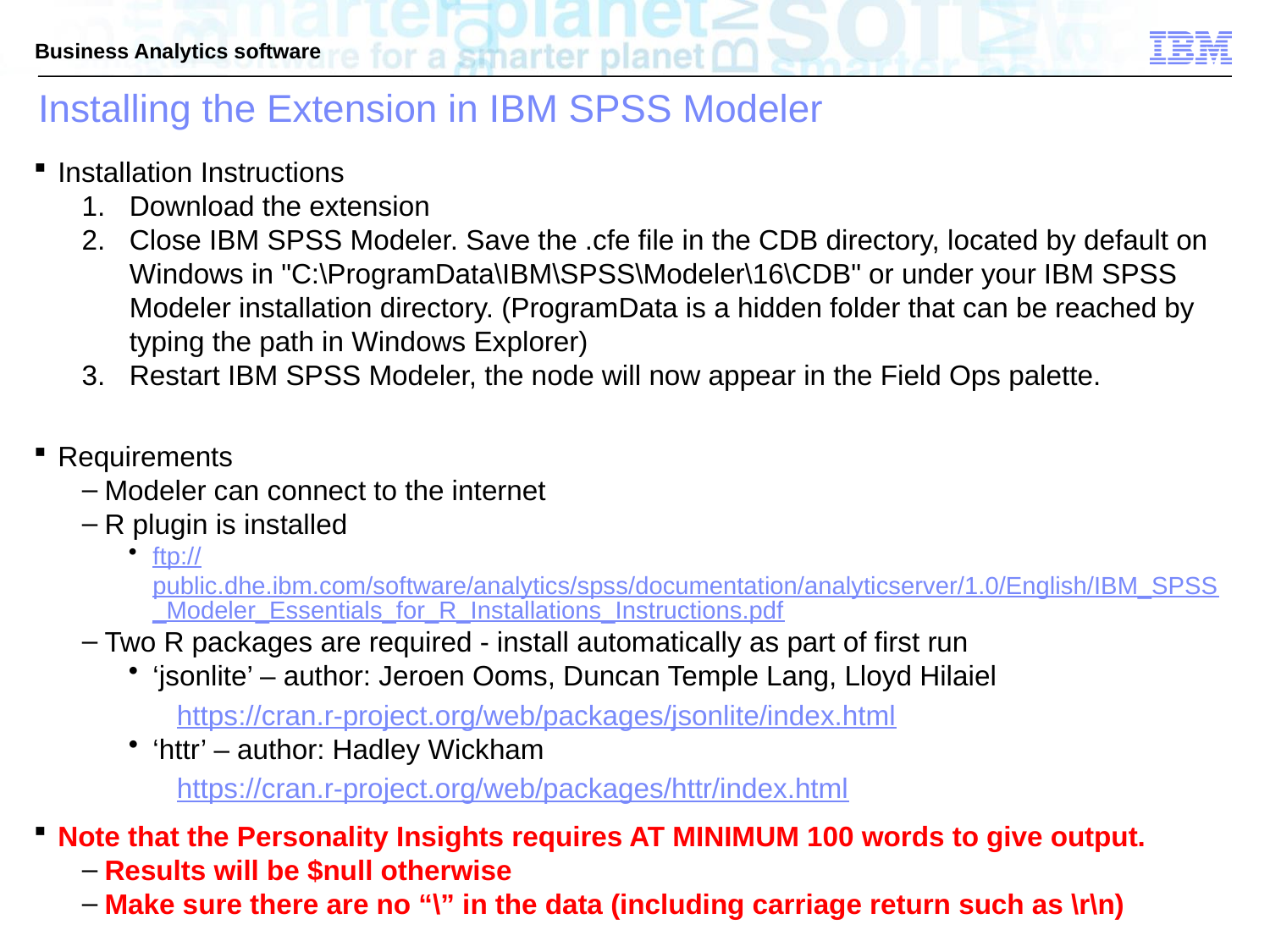

# Installing the Extension in IBM SPSS Modeler
Installation Instructions
Download the extension
Close IBM SPSS Modeler. Save the .cfe file in the CDB directory, located by default on Windows in "C:\ProgramData\IBM\SPSS\Modeler\16\CDB" or under your IBM SPSS Modeler installation directory. (ProgramData is a hidden folder that can be reached by typing the path in Windows Explorer)
Restart IBM SPSS Modeler, the node will now appear in the Field Ops palette.

Requirements
Modeler can connect to the internet
R plugin is installed
ftp://public.dhe.ibm.com/software/analytics/spss/documentation/analyticserver/1.0/English/IBM_SPSS_Modeler_Essentials_for_R_Installations_Instructions.pdf
Two R packages are required - install automatically as part of first run
‘jsonlite’ – author: Jeroen Ooms, Duncan Temple Lang, Lloyd Hilaiel
https://cran.r-project.org/web/packages/jsonlite/index.html
‘httr’ – author: Hadley Wickham
https://cran.r-project.org/web/packages/httr/index.html
Note that the Personality Insights requires AT MINIMUM 100 words to give output.
Results will be $null otherwise
Make sure there are no “\” in the data (including carriage return such as \r\n)